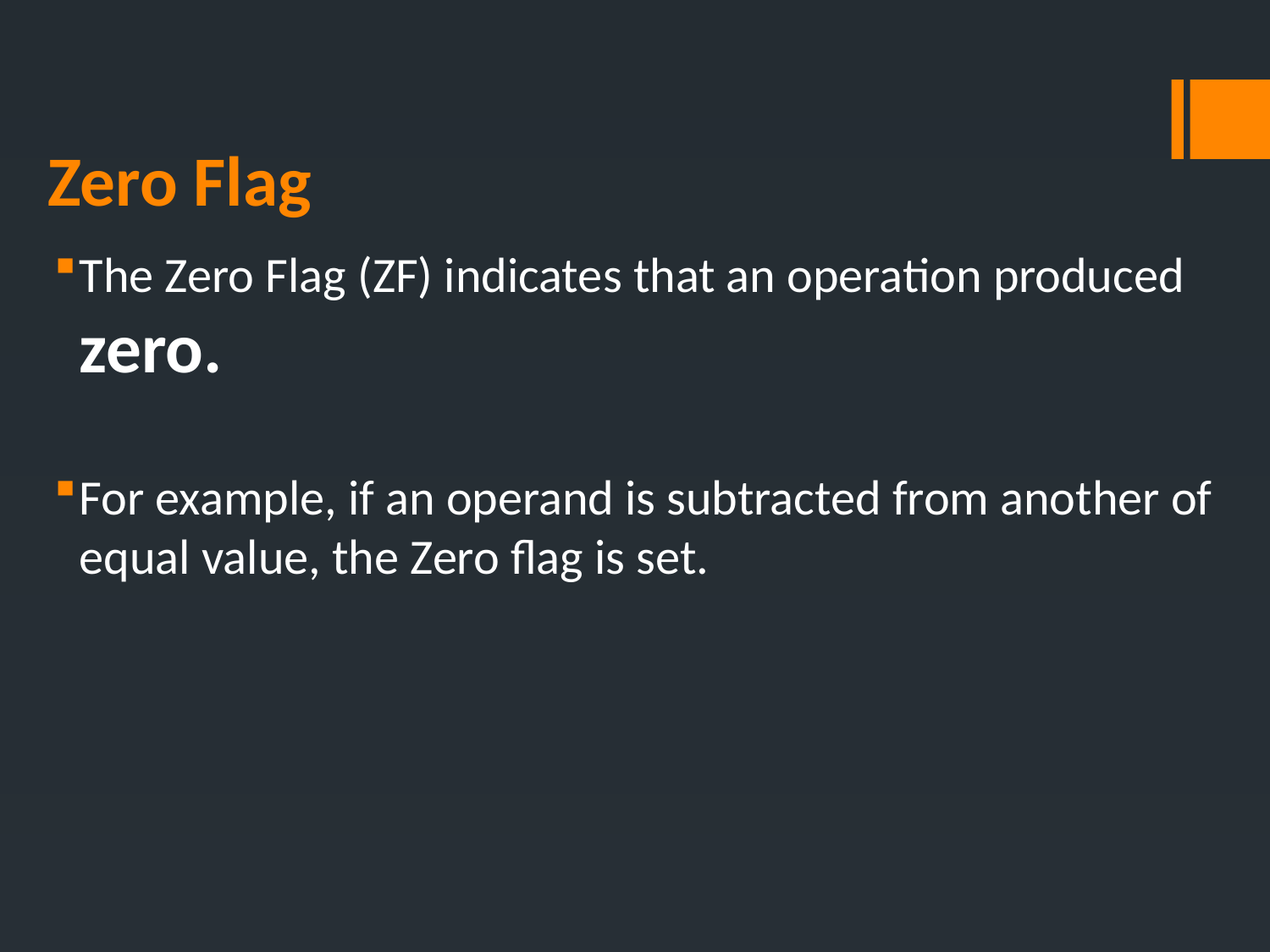

# Zero Flag
The Zero Flag (ZF) indicates that an operation produced zero.

For example, if an operand is subtracted from another of equal value, the Zero flag is set.